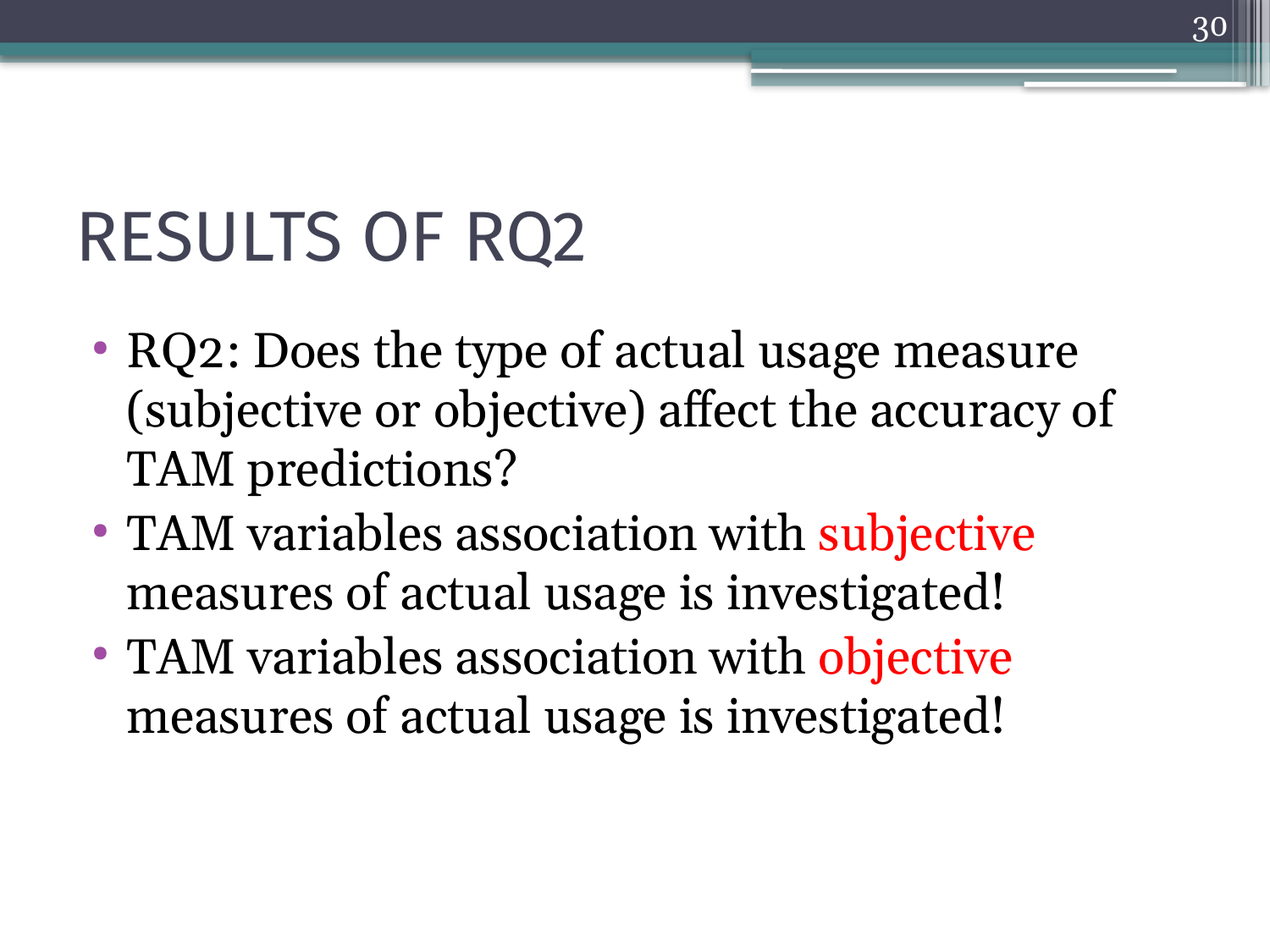

30
# RESULTS OF RQ2
RQ2: Does the type of actual usage measure (subjective or objective) affect the accuracy of TAM predictions?
TAM variables association with subjective measures of actual usage is investigated!
TAM variables association with objective measures of actual usage is investigated!